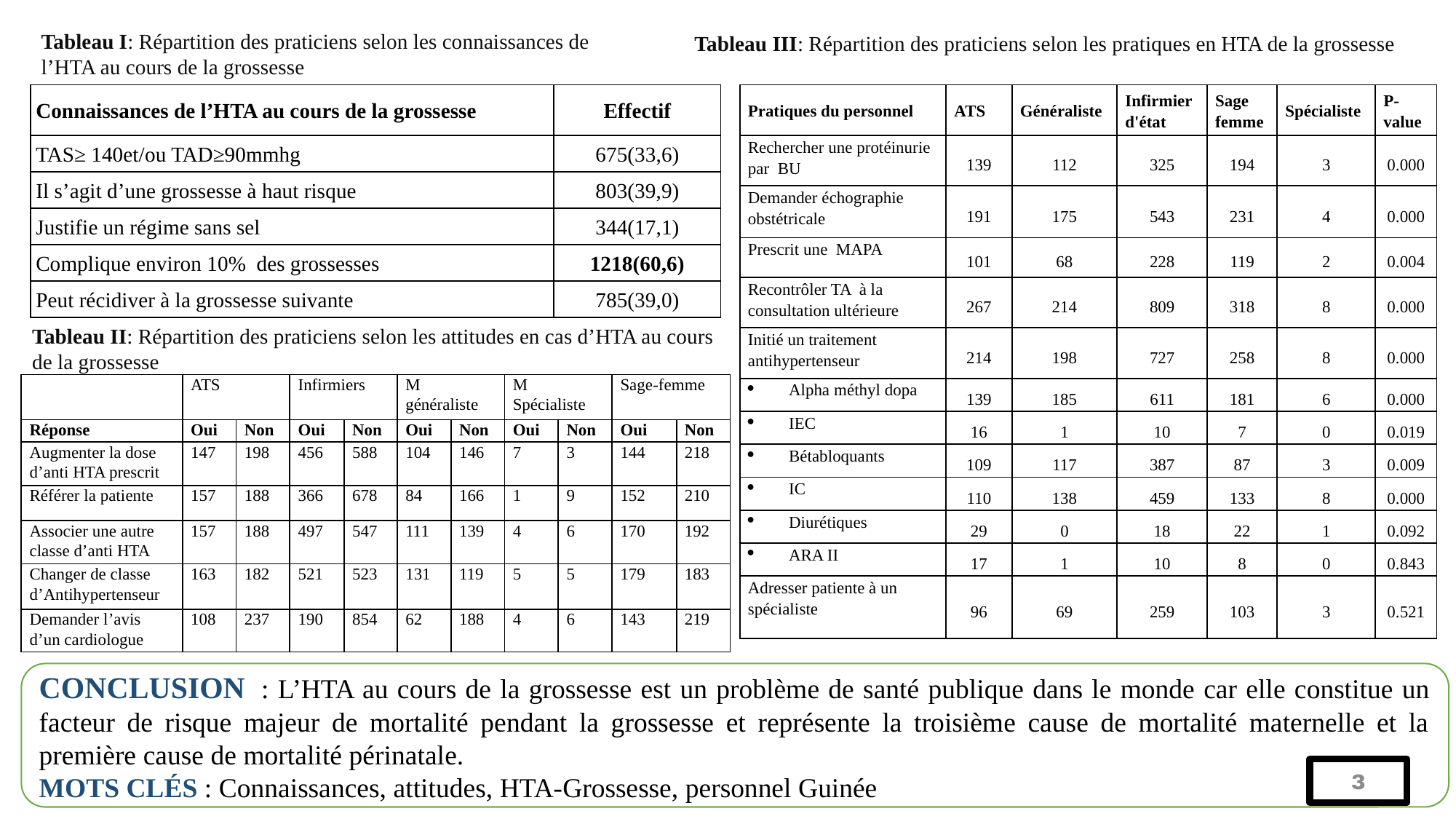

Tableau I: Répartition des praticiens selon les connaissances de l’HTA au cours de la grossesse
Tableau III: Répartition des praticiens selon les pratiques en HTA de la grossesse
| Pratiques du personnel | ATS | Généraliste | Infirmier d'état | Sage femme | Spécialiste | P-value |
| --- | --- | --- | --- | --- | --- | --- |
| Rechercher une protéinurie par BU | 139 | 112 | 325 | 194 | 3 | 0.000 |
| Demander échographie obstétricale | 191 | 175 | 543 | 231 | 4 | 0.000 |
| Prescrit une MAPA | 101 | 68 | 228 | 119 | 2 | 0.004 |
| Recontrôler TA à la consultation ultérieure | 267 | 214 | 809 | 318 | 8 | 0.000 |
| Initié un traitement antihypertenseur | 214 | 198 | 727 | 258 | 8 | 0.000 |
| Alpha méthyl dopa | 139 | 185 | 611 | 181 | 6 | 0.000 |
| IEC | 16 | 1 | 10 | 7 | 0 | 0.019 |
| Bétabloquants | 109 | 117 | 387 | 87 | 3 | 0.009 |
| IC | 110 | 138 | 459 | 133 | 8 | 0.000 |
| Diurétiques | 29 | 0 | 18 | 22 | 1 | 0.092 |
| ARA II | 17 | 1 | 10 | 8 | 0 | 0.843 |
| Adresser patiente à un spécialiste | 96 | 69 | 259 | 103 | 3 | 0.521 |
| Connaissances de l’HTA au cours de la grossesse | Effectif |
| --- | --- |
| TAS≥ 140et/ou TAD≥90mmhg | 675(33,6) |
| Il s’agit d’une grossesse à haut risque | 803(39,9) |
| Justifie un régime sans sel | 344(17,1) |
| Complique environ 10% des grossesses | 1218(60,6) |
| Peut récidiver à la grossesse suivante | 785(39,0) |
Tableau II: Répartition des praticiens selon les attitudes en cas d’HTA au cours de la grossesse

|  | ATS |  | Infirmiers |  | M généraliste |  | M Spécialiste |  | Sage-femme |  |
| --- | --- | --- | --- | --- | --- | --- | --- | --- | --- | --- |
| Réponse | Oui | Non | Oui | Non | Oui | Non | Oui | Non | Oui | Non |
| Augmenter la dose d’anti HTA prescrit | 147 | 198 | 456 | 588 | 104 | 146 | 7 | 3 | 144 | 218 |
| Référer la patiente | 157 | 188 | 366 | 678 | 84 | 166 | 1 | 9 | 152 | 210 |
| Associer une autre classe d’anti HTA | 157 | 188 | 497 | 547 | 111 | 139 | 4 | 6 | 170 | 192 |
| Changer de classe d’Antihypertenseur | 163 | 182 | 521 | 523 | 131 | 119 | 5 | 5 | 179 | 183 |
| Demander l’avis d’un cardiologue | 108 | 237 | 190 | 854 | 62 | 188 | 4 | 6 | 143 | 219 |
CONCLUSION  : L’HTA au cours de la grossesse est un problème de santé publique dans le monde car elle constitue un facteur de risque majeur de mortalité pendant la grossesse et représente la troisième cause de mortalité maternelle et la première cause de mortalité périnatale.
MOTS CLÉS : Connaissances, attitudes, HTA-Grossesse, personnel Guinée
3